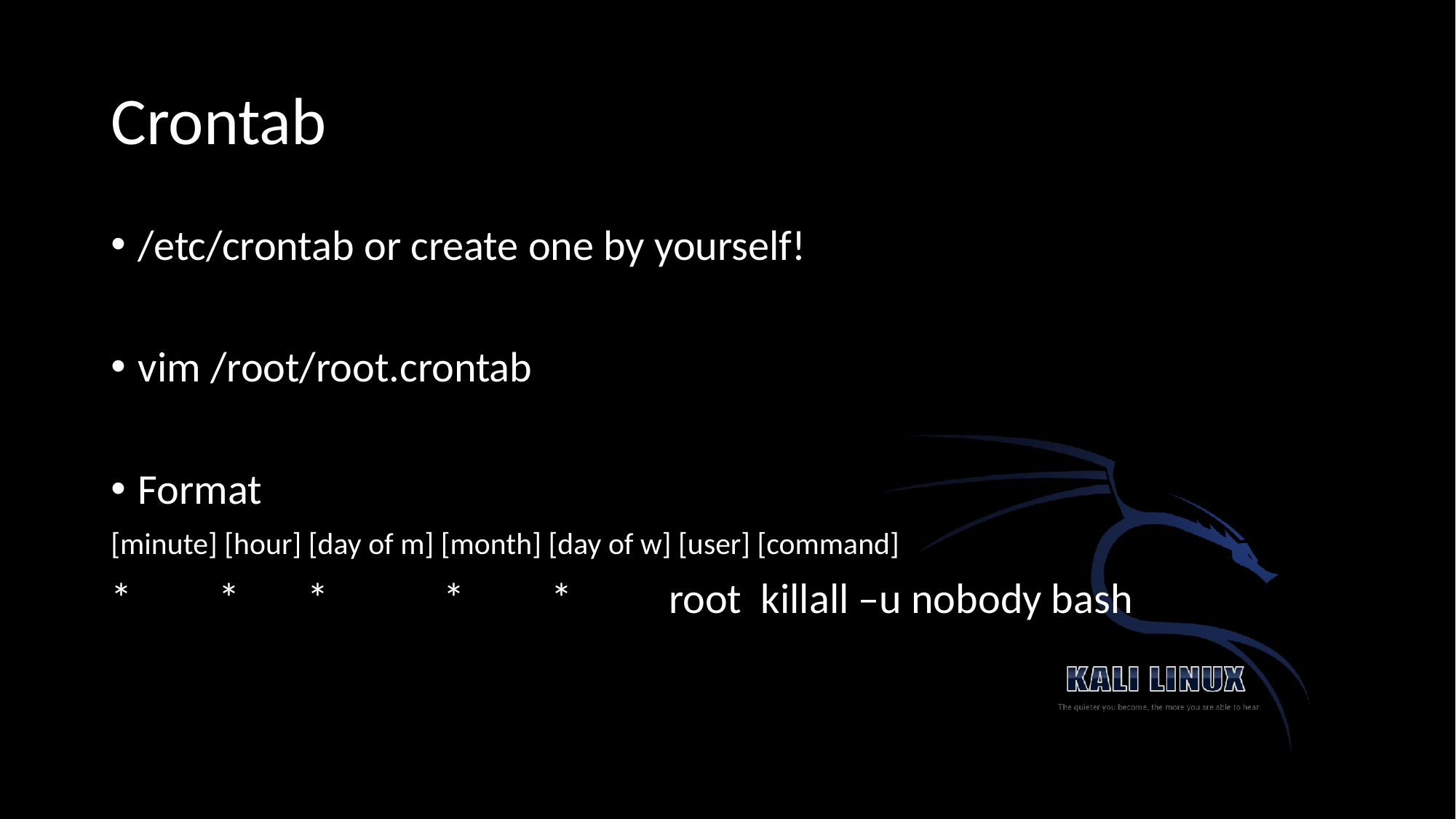

# Crontab
/etc/crontab or create one by yourself!

vim /root/root.crontab

Format
[minute] [hour] [day of m] [month] [day of w] [user] [command]
*         *       *            *         *          root  killall –u nobody bash